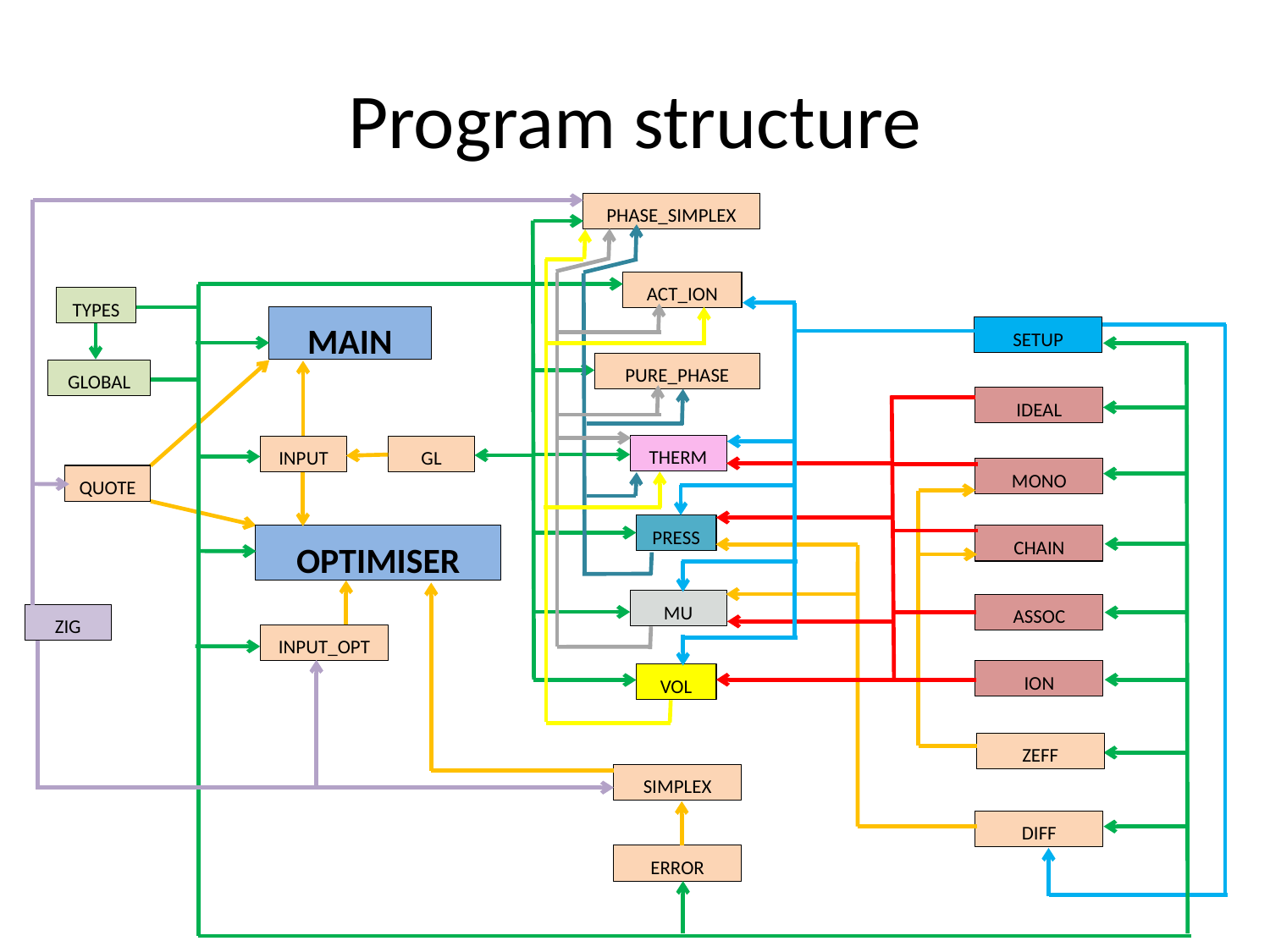

# Program structure
PHASE_SIMPLEX
ACT_ION
TYPES
MAIN
SETUP
PURE_PHASE
GLOBAL
IDEAL
THERM
INPUT
GL
MONO
QUOTE
PRESS
OPTIMISER
CHAIN
MU
ASSOC
ZIG
INPUT_OPT
ION
VOL
ZEFF
SIMPLEX
DIFF
ERROR